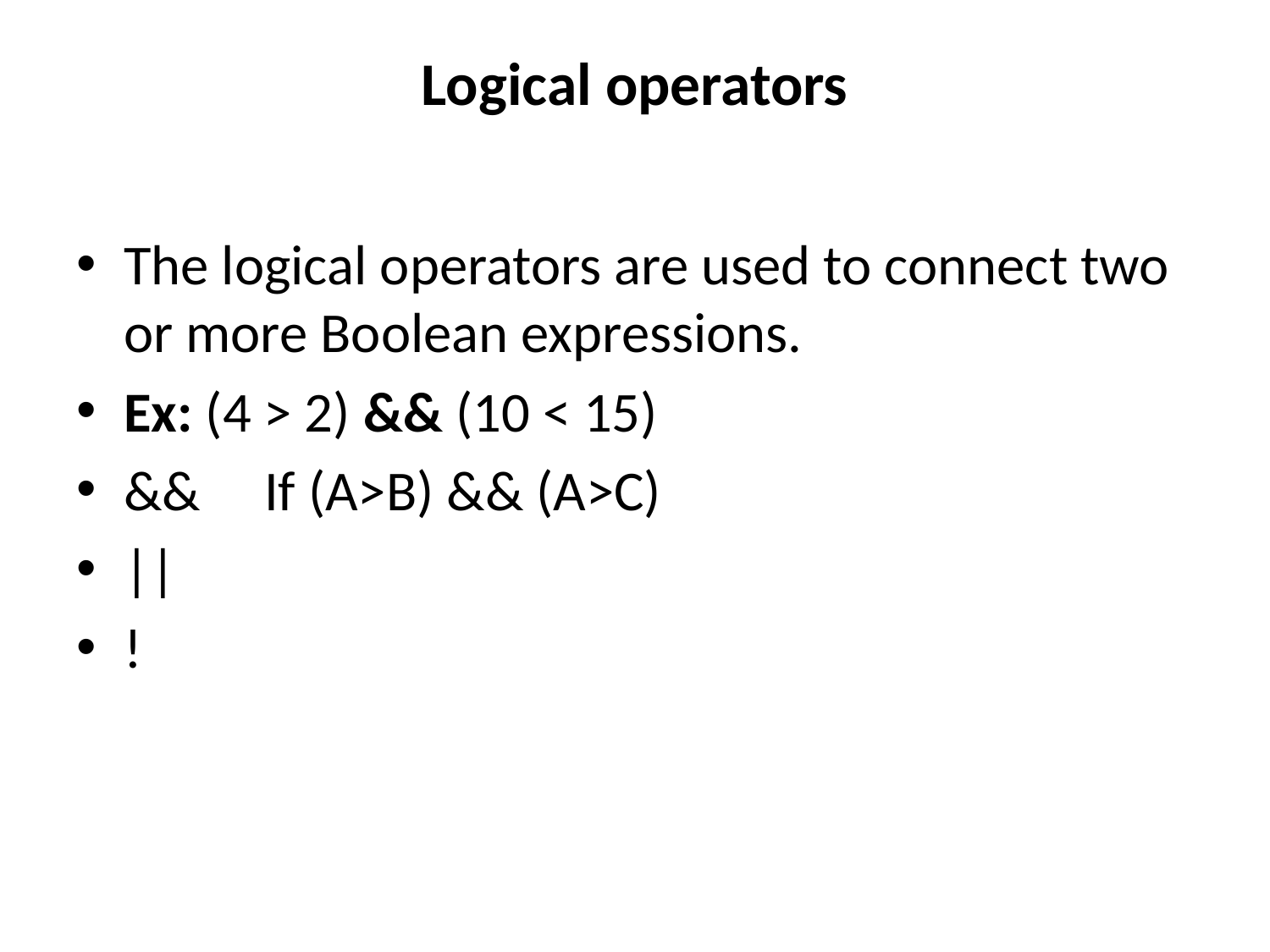

# Logical operators
The logical operators are used to connect two or more Boolean expressions.
Ex: (4 > 2) && (10 < 15)
&&     If (A>B) && (A>C)
||
!